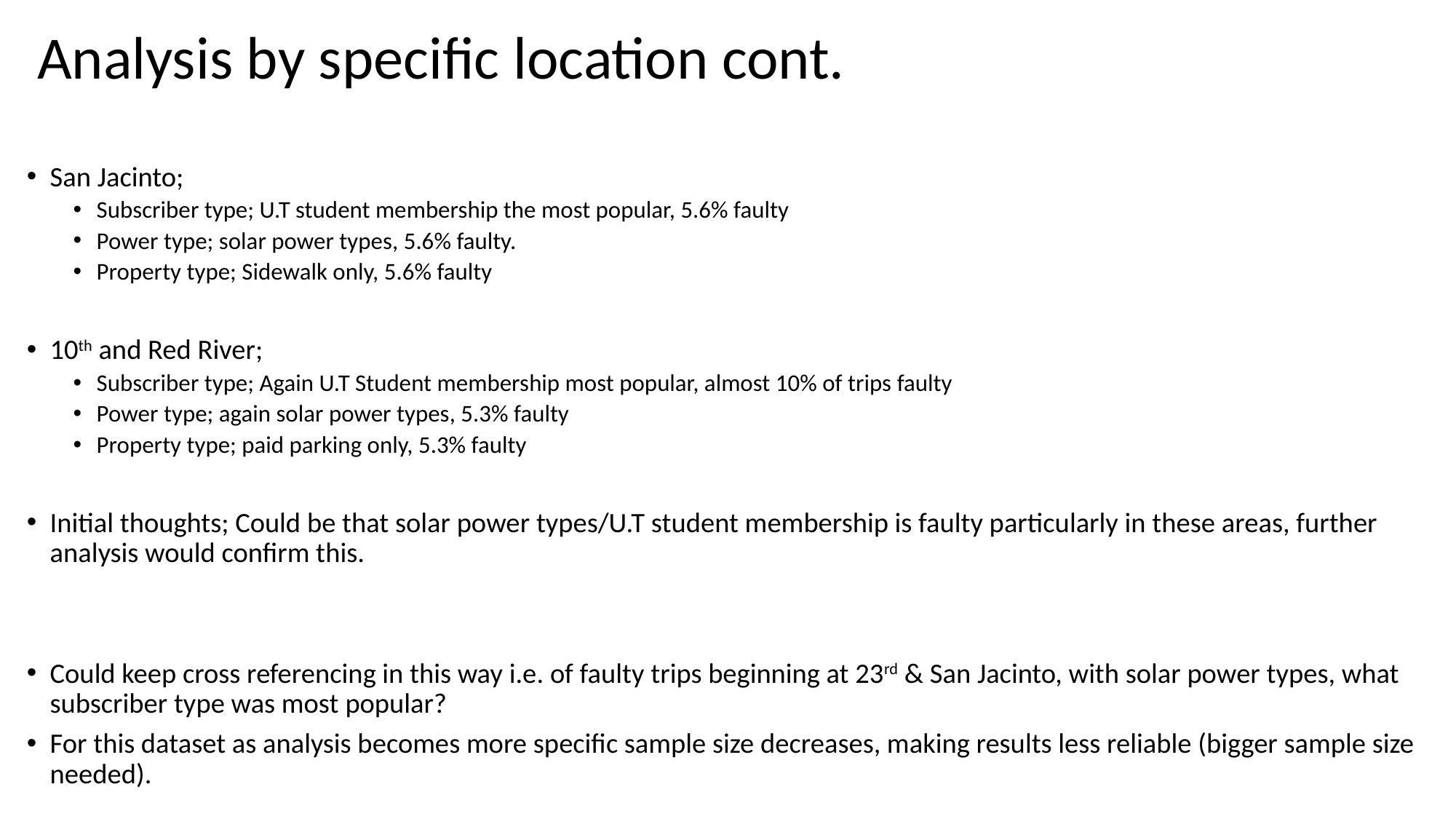

# Analysis by specific location cont.

San Jacinto;
Subscriber type; U.T student membership the most popular, 5.6% faulty
Power type; solar power types, 5.6% faulty.
Property type; Sidewalk only, 5.6% faulty

10th and Red River;
Subscriber type; Again U.T Student membership most popular, almost 10% of trips faulty
Power type; again solar power types, 5.3% faulty
Property type; paid parking only, 5.3% faulty

Initial thoughts; Could be that solar power types/U.T student membership is faulty particularly in these areas, further analysis would confirm this.

Could keep cross referencing in this way i.e. of faulty trips beginning at 23rd & San Jacinto, with solar power types, what subscriber type was most popular?
For this dataset as analysis becomes more specific sample size decreases, making results less reliable (bigger sample size needed).